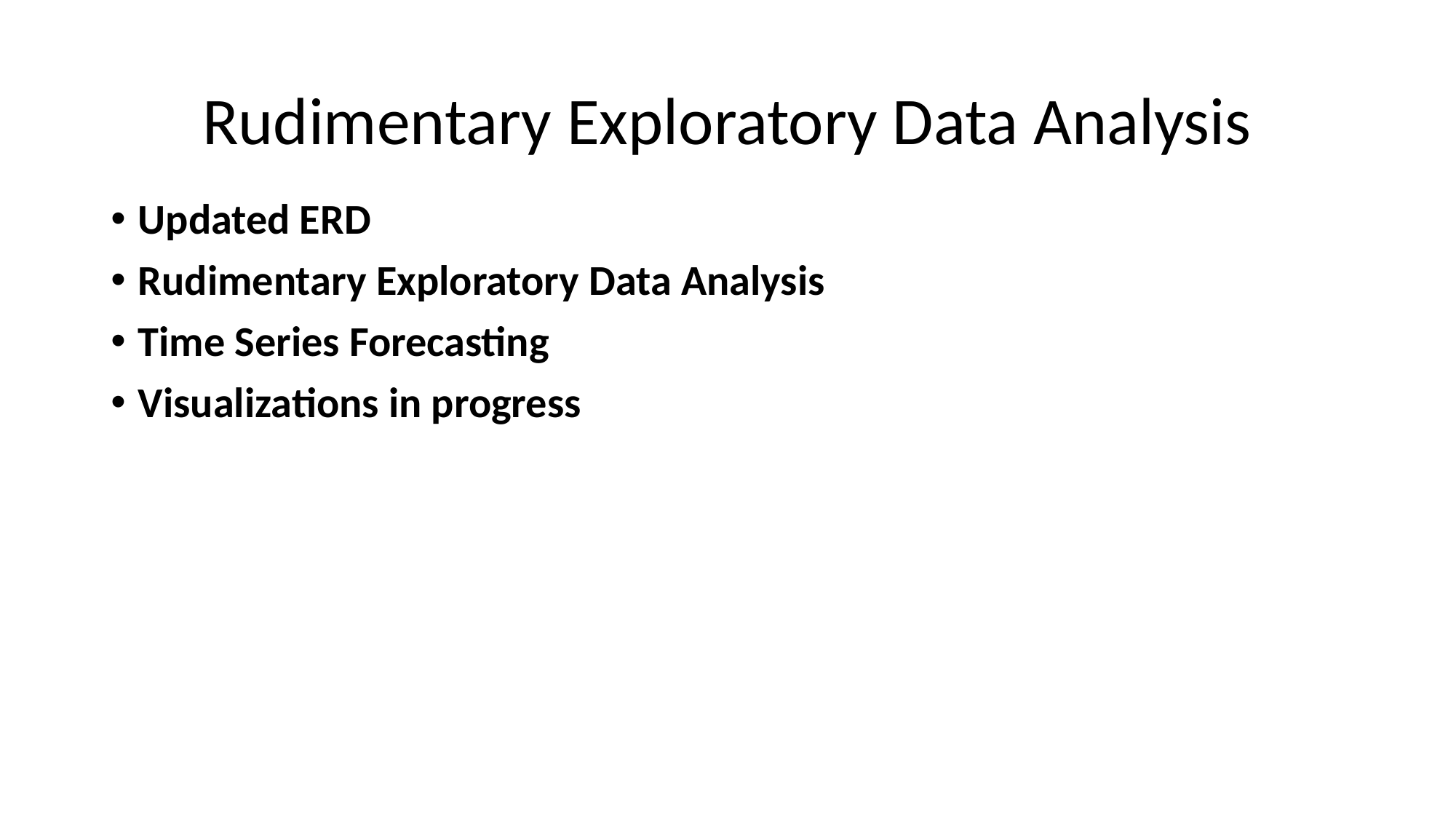

# Rudimentary Exploratory Data Analysis
Updated ERD
Rudimentary Exploratory Data Analysis
Time Series Forecasting
Visualizations in progress